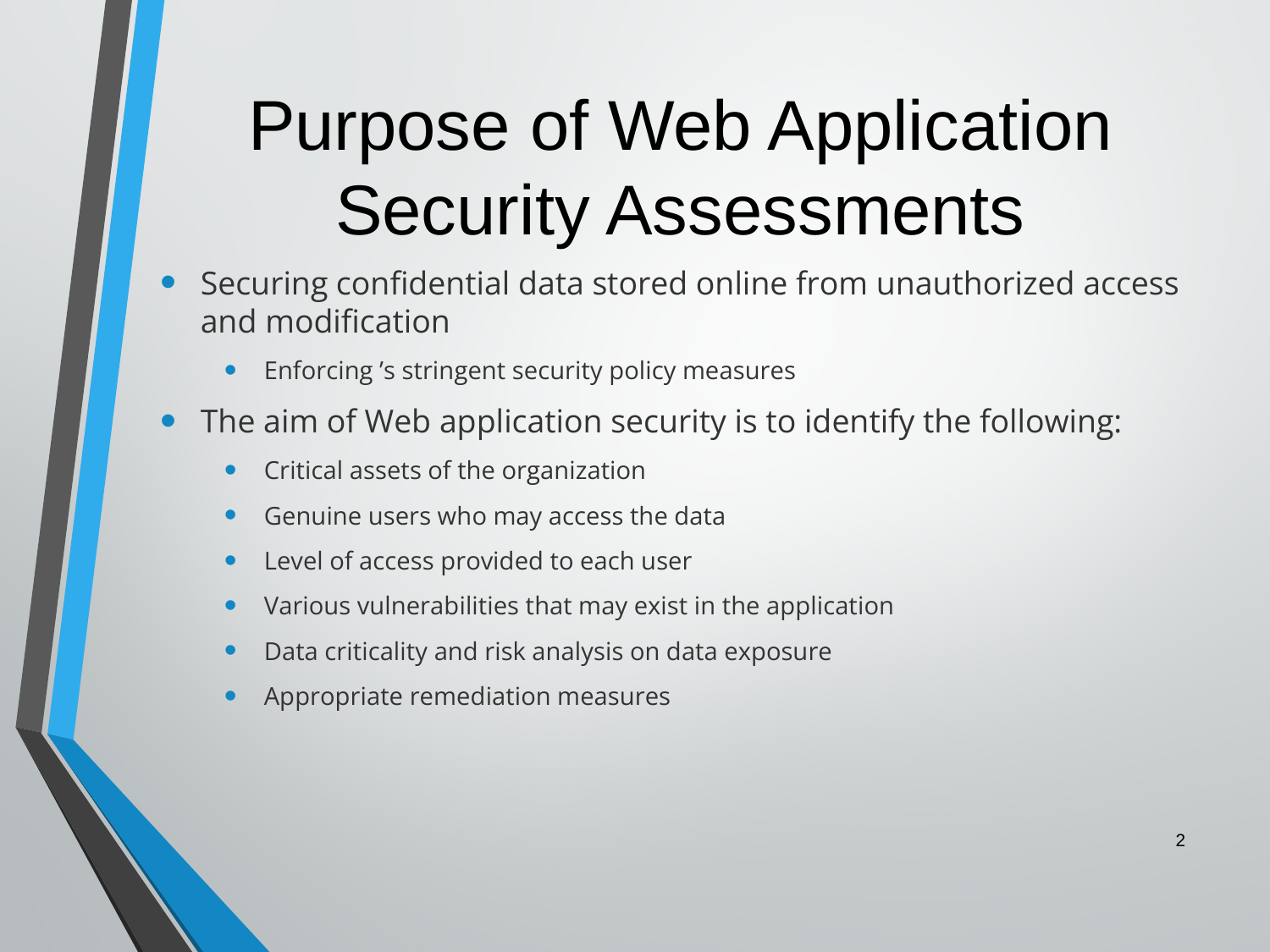

# Purpose of Web Application Security Assessments
Securing confidential data stored online from unauthorized access and modification
Enforcing ’s stringent security policy measures
The aim of Web application security is to identify the following:
Critical assets of the organization
Genuine users who may access the data
Level of access provided to each user
Various vulnerabilities that may exist in the application
Data criticality and risk analysis on data exposure
Appropriate remediation measures

2